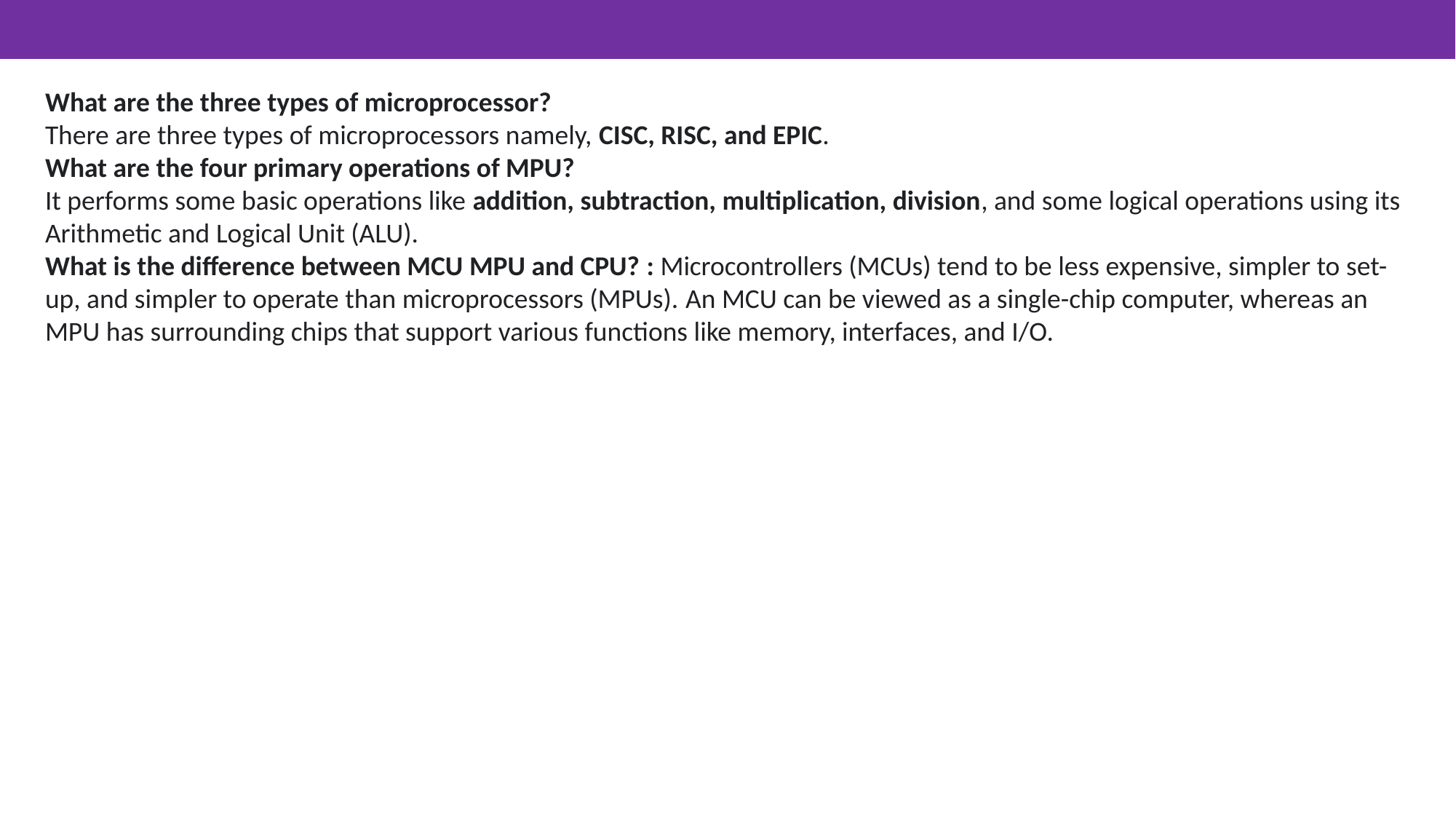

What are the three types of microprocessor?
There are three types of microprocessors namely, CISC, RISC, and EPIC.
What are the four primary operations of MPU?
It performs some basic operations like addition, subtraction, multiplication, division, and some logical operations using its Arithmetic and Logical Unit (ALU).
What is the difference between MCU MPU and CPU? : Microcontrollers (MCUs) tend to be less expensive, simpler to set-up, and simpler to operate than microprocessors (MPUs). An MCU can be viewed as a single-chip computer, whereas an MPU has surrounding chips that support various functions like memory, interfaces, and I/O.